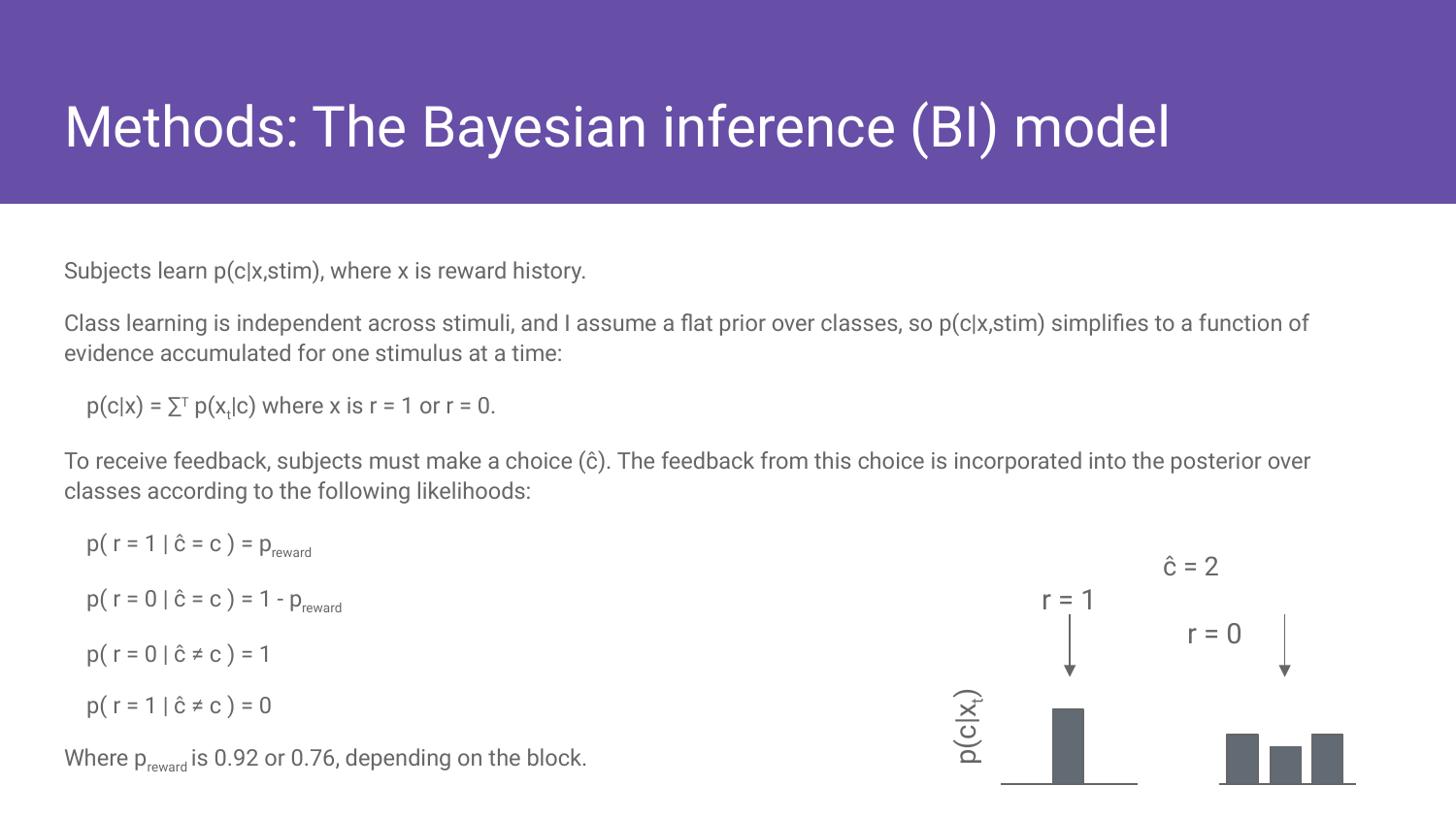

# Methods: The Bayesian inference (BI) model
Subjects learn p(c|x,stim), where x is reward history.
Class learning is independent across stimuli, and I assume a flat prior over classes, so p(c|x,stim) simplifies to a function of evidence accumulated for one stimulus at a time:
    p(c|x) = ∑T p(xt|c) where x is r = 1 or r = 0.
To receive feedback, subjects must make a choice (ĉ). The feedback from this choice is incorporated into the posterior over classes according to the following likelihoods:
    p( r = 1 | ĉ = c ) = preward
    p( r = 0 | ĉ = c ) = 1 - preward
    p( r = 0 | ĉ ≠ c ) = 1
    p( r = 1 | ĉ ≠ c ) = 0
Where preward is 0.92 or 0.76, depending on the block.
ĉ = 2
r = 1			r = 0
p(c|xt)